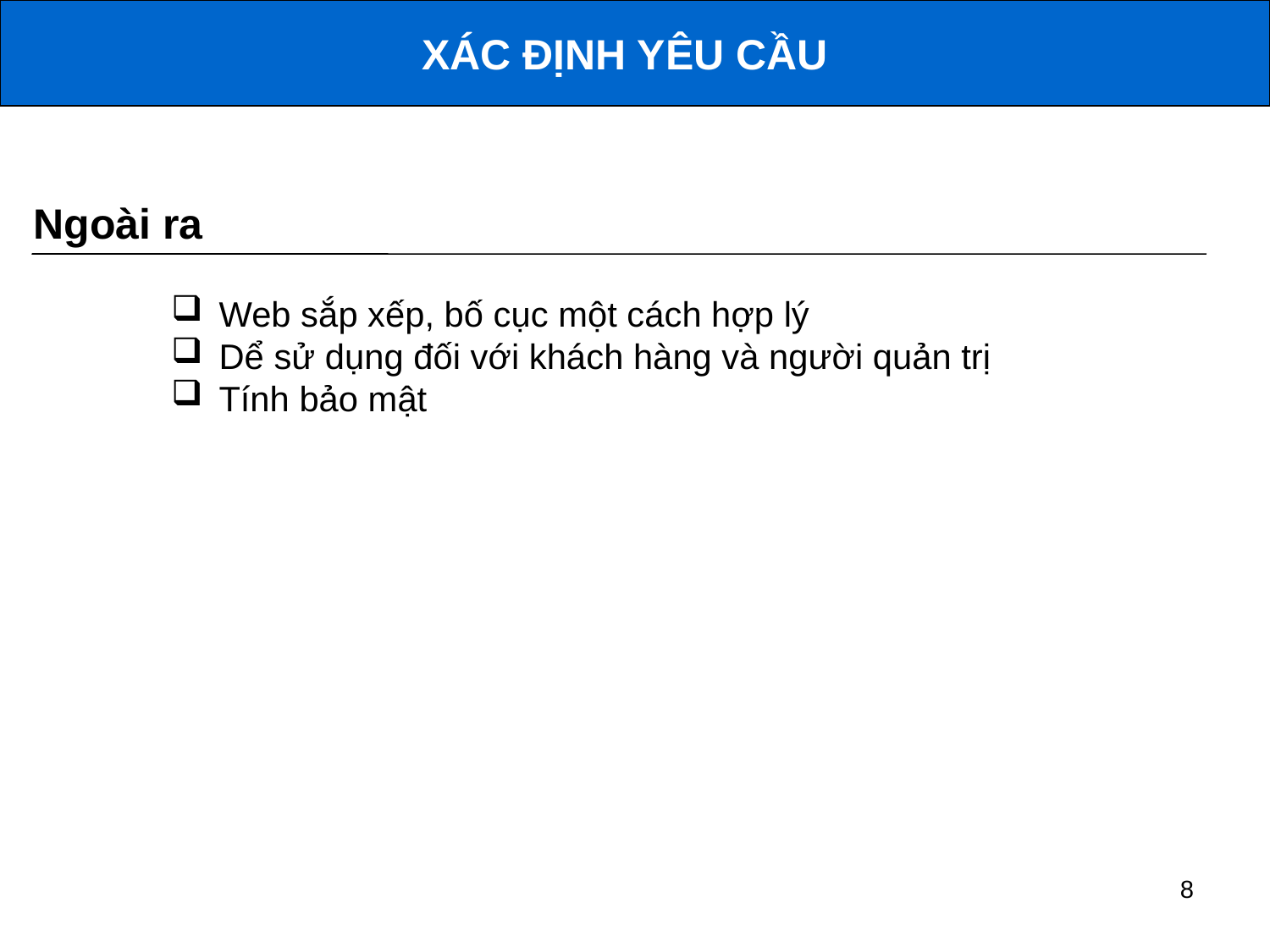

XÁC ĐỊNH YÊU CẦU
Ngoài ra

Web sắp xếp, bố cục một cách hợp lý
Dể sử dụng đối với khách hàng và người quản trị
Tính bảo mật

8